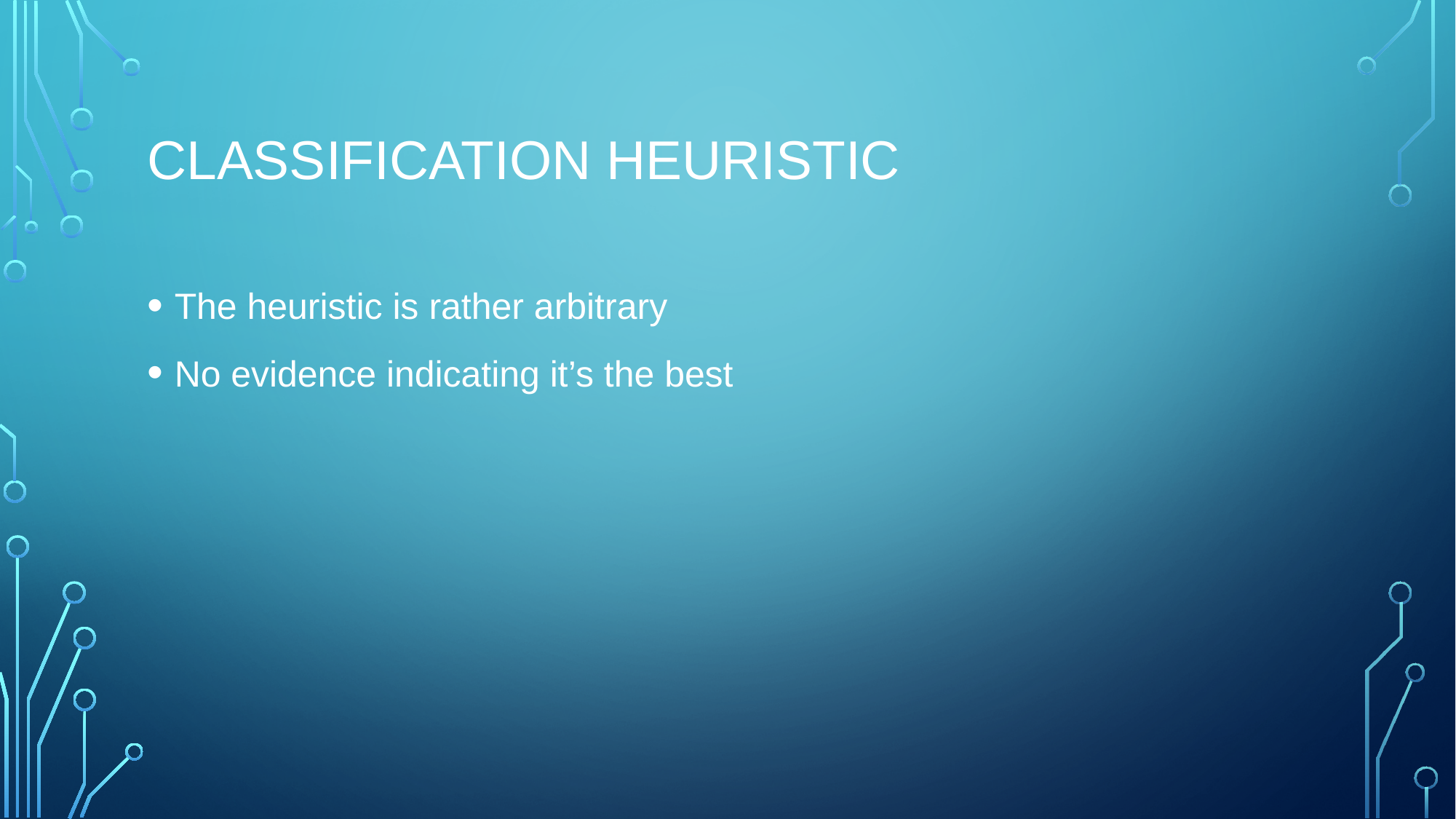

# Classification Heuristic
The heuristic is rather arbitrary
No evidence indicating it’s the best